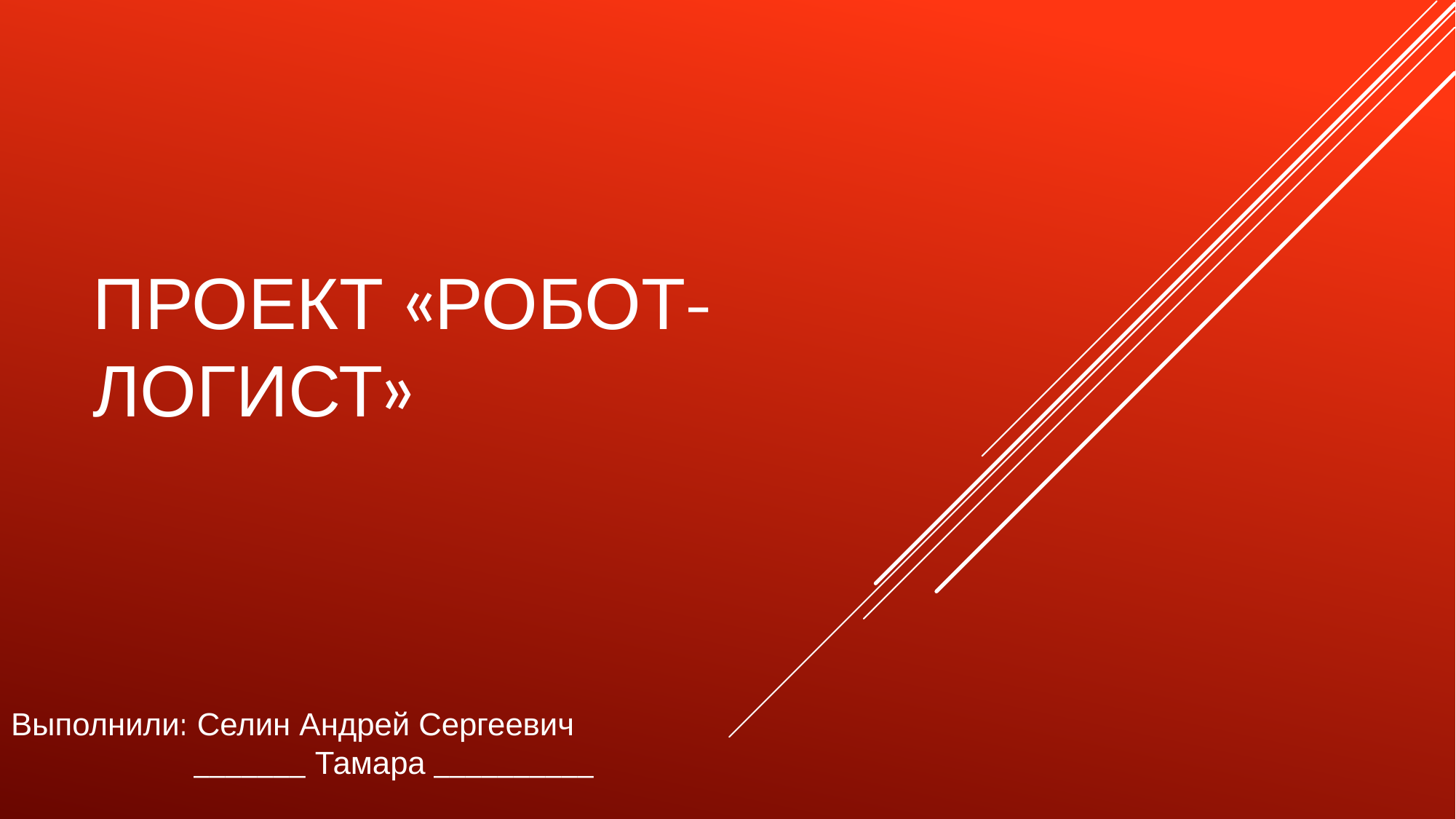

# Проект «Робот-логист»
Выполнили: Селин Андрей Сергеевич
                     _______ Тамара __________